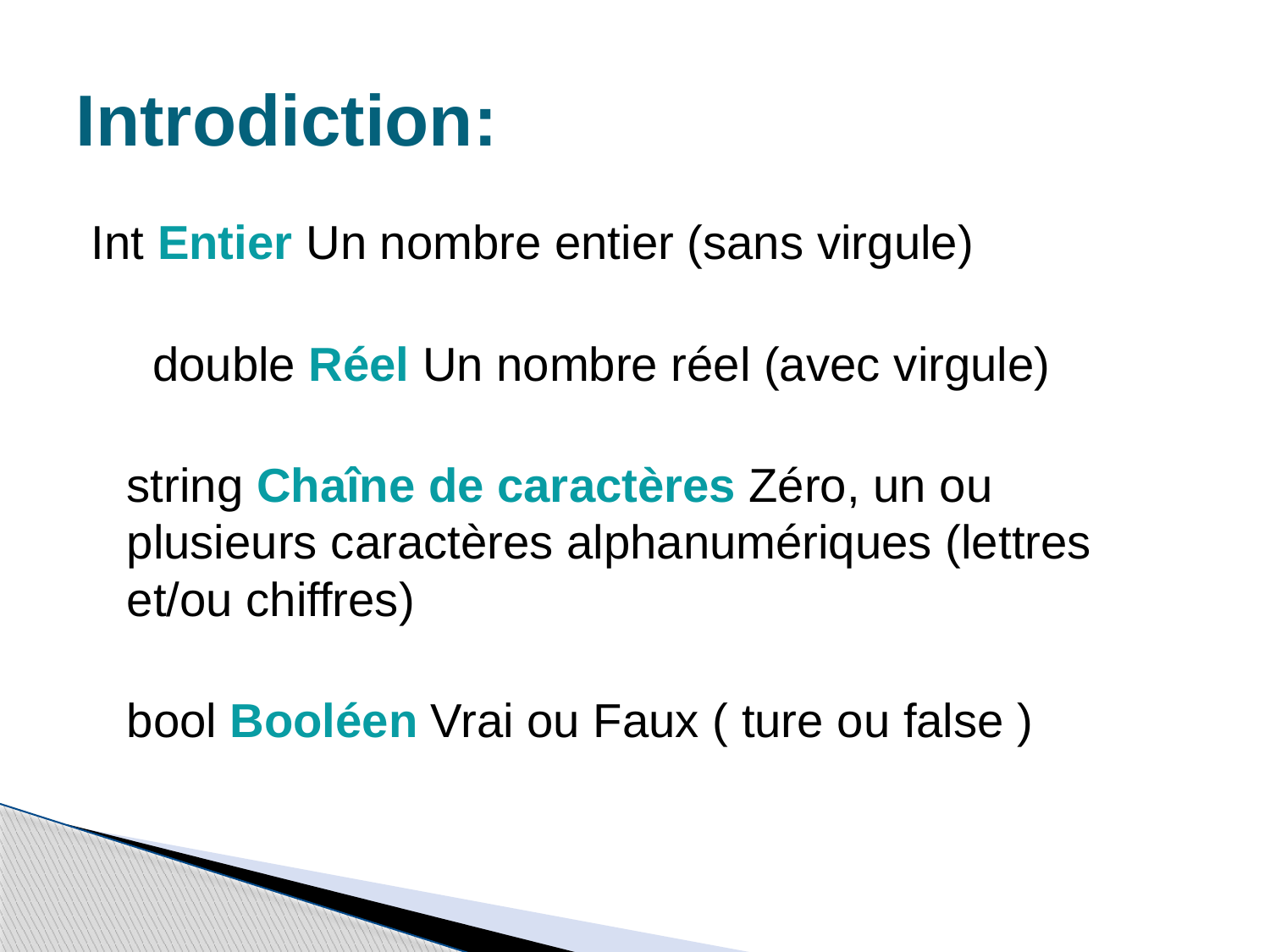

# Introdiction:
Int Entier Un nombre entier (sans virgule)
double Réel Un nombre réel (avec virgule)
string Chaîne de caractères Zéro, un ou plusieurs caractères alphanumériques (lettres et/ou chiffres)
bool Booléen Vrai ou Faux ( ture ou false )